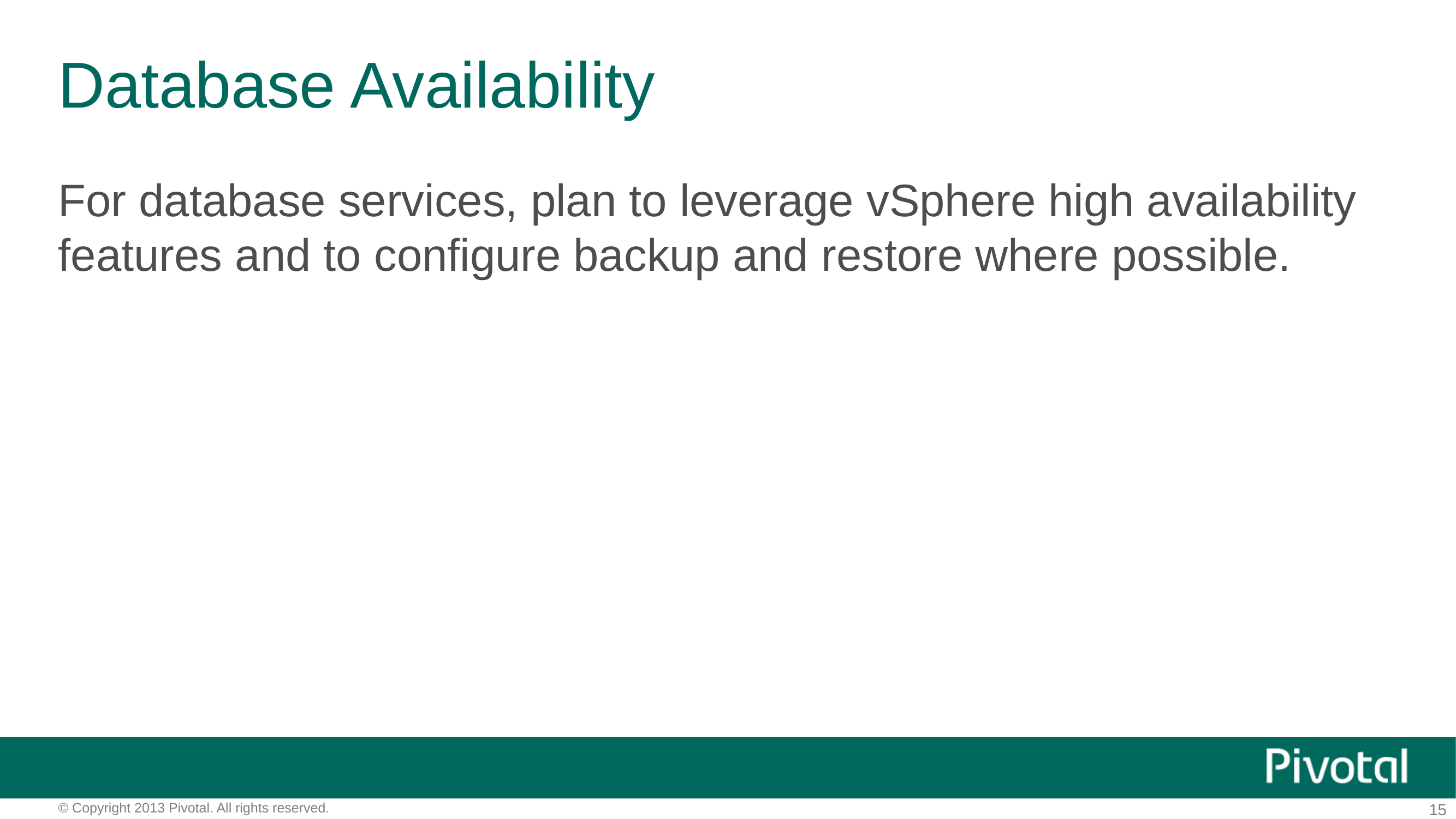

# Database Availability
For database services, plan to leverage vSphere high availability features and to configure backup and restore where possible.